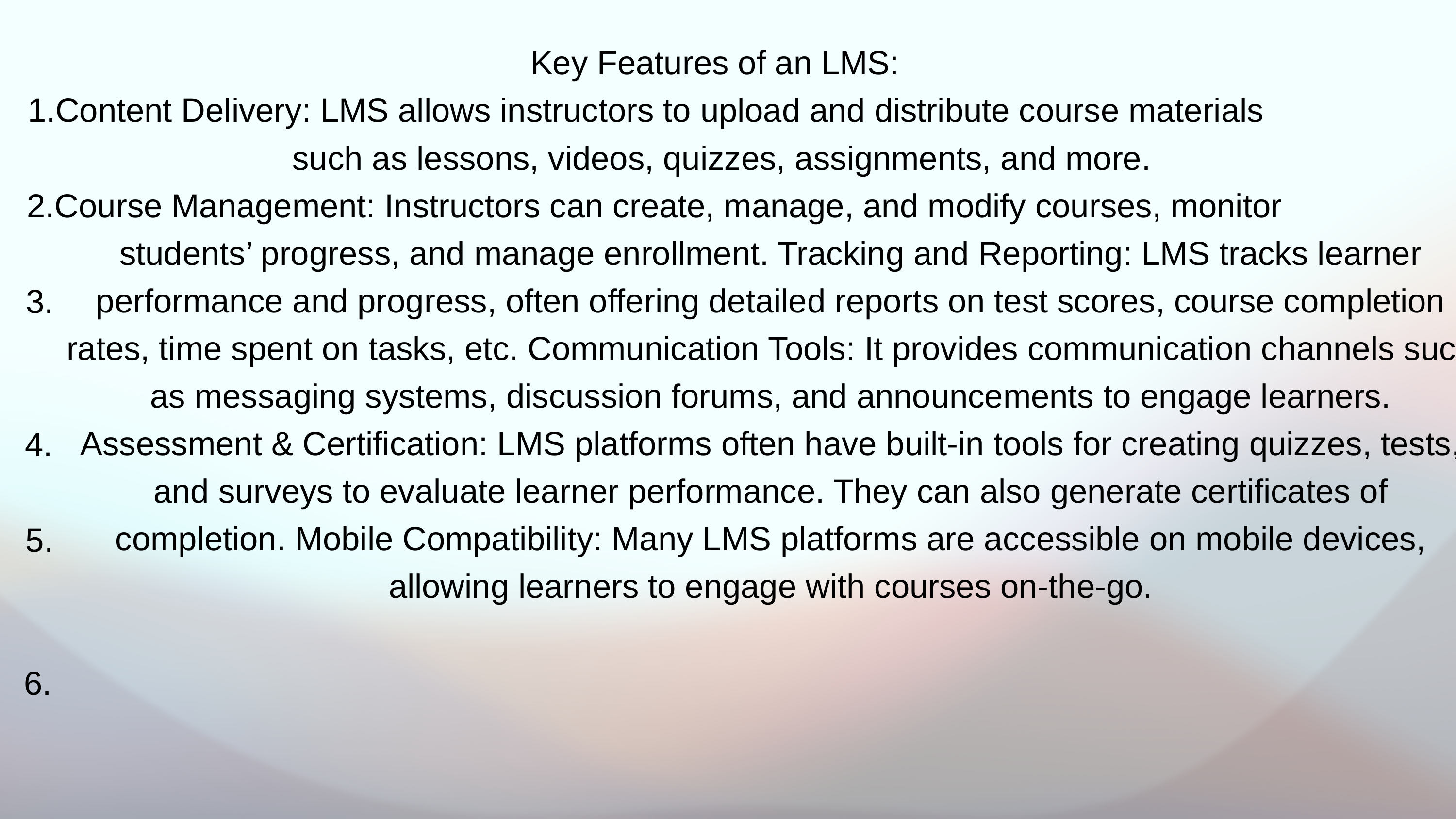

Key Features of an LMS:
1.Content Delivery: LMS allows instructors to upload and distribute course materials
such as lessons, videos, quizzes, assignments, and more.
2.Course Management: Instructors can create, manage, and modify courses, monitor
students’ progress, and manage enrollment. Tracking and Reporting: LMS tracks learner performance and progress, often offering detailed reports on test scores, course completion rates, time spent on tasks, etc. Communication Tools: It provides communication channels such as messaging systems, discussion forums, and announcements to engage learners. Assessment & Certification: LMS platforms often have built-in tools for creating quizzes, tests, and surveys to evaluate learner performance. They can also generate certificates of completion. Mobile Compatibility: Many LMS platforms are accessible on mobile devices, allowing learners to engage with courses on-the-go.
3.
4.
5.
6.